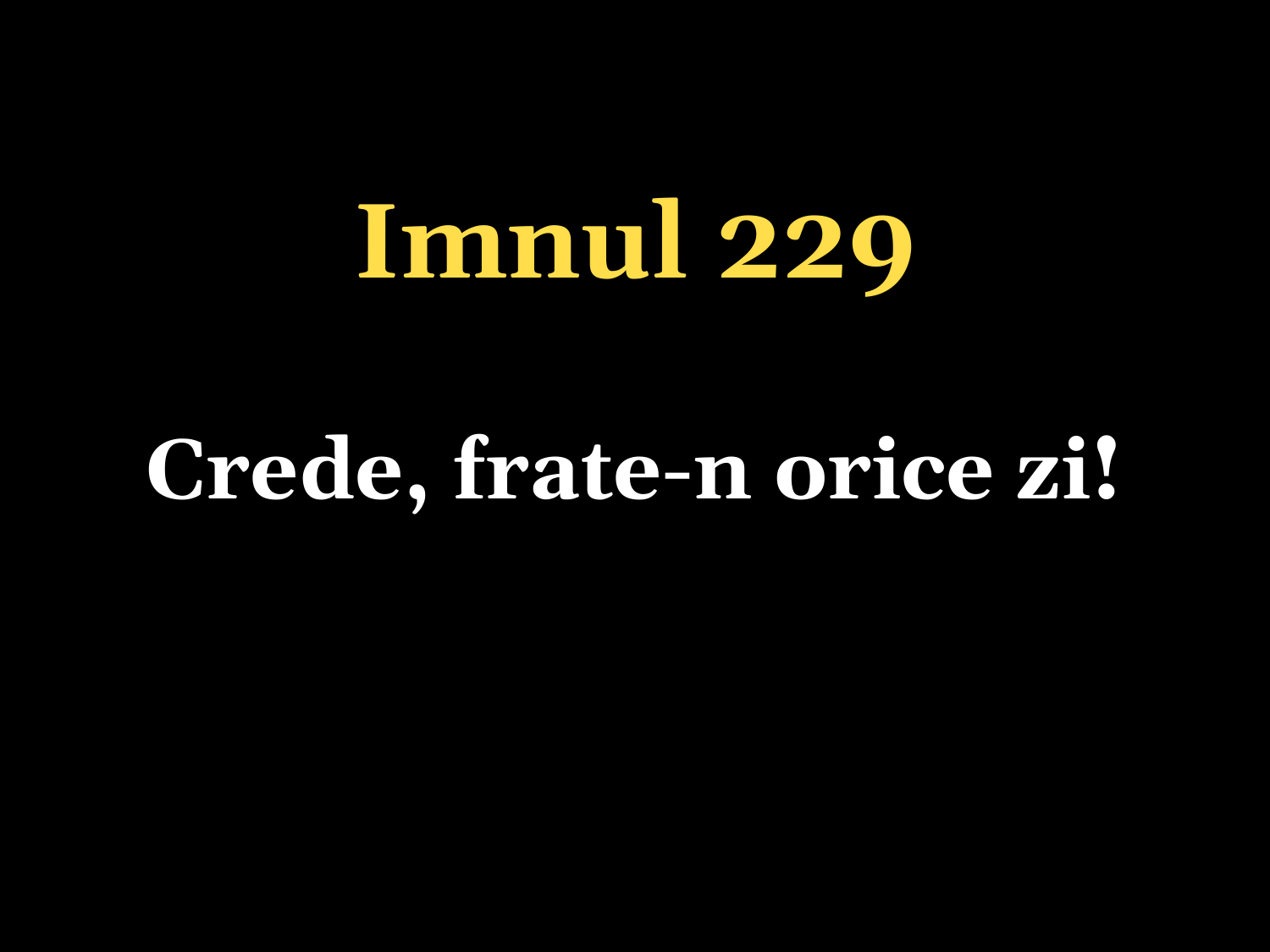

Imnul 229

Crede, frate-n orice zi!
131/920